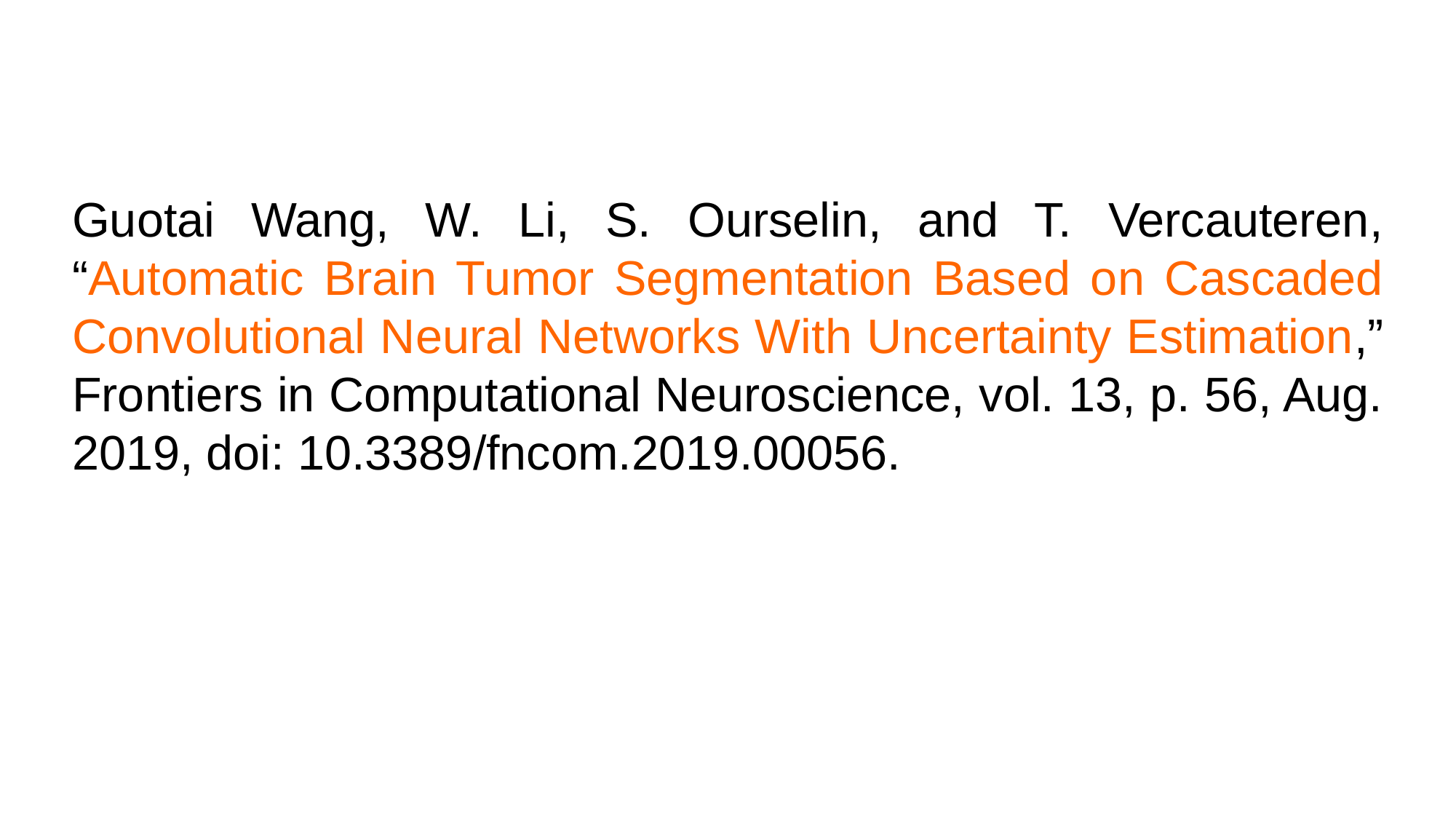

Guotai Wang, W. Li, S. Ourselin, and T. Vercauteren, “Automatic Brain Tumor Segmentation Based on Cascaded Convolutional Neural Networks With Uncertainty Estimation,” Frontiers in Computational Neuroscience, vol. 13, p. 56, Aug. 2019, doi: 10.3389/fncom.2019.00056.